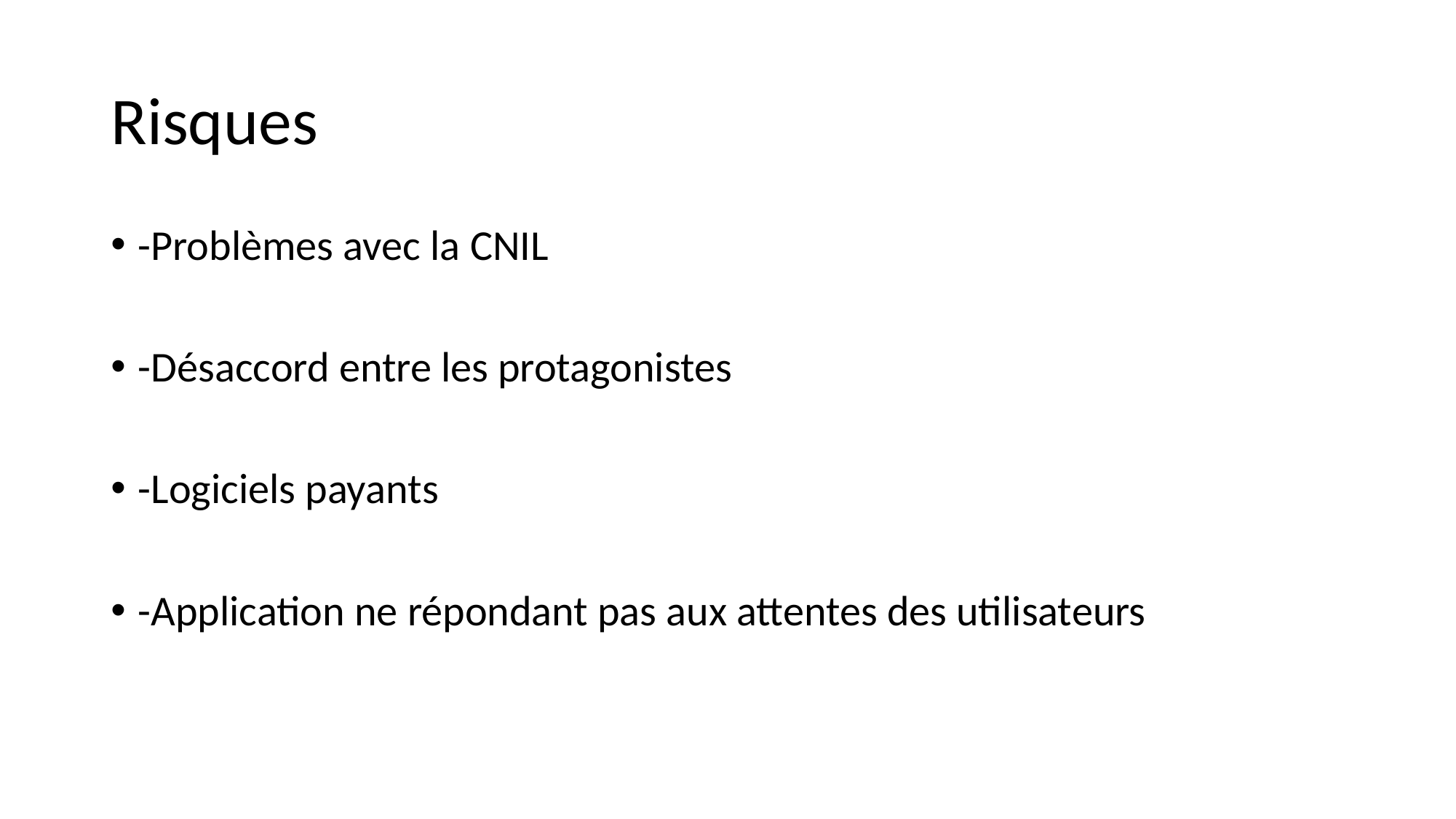

# Risques
-Problèmes avec la CNIL

-Désaccord entre les protagonistes

-Logiciels payants

-Application ne répondant pas aux attentes des utilisateurs